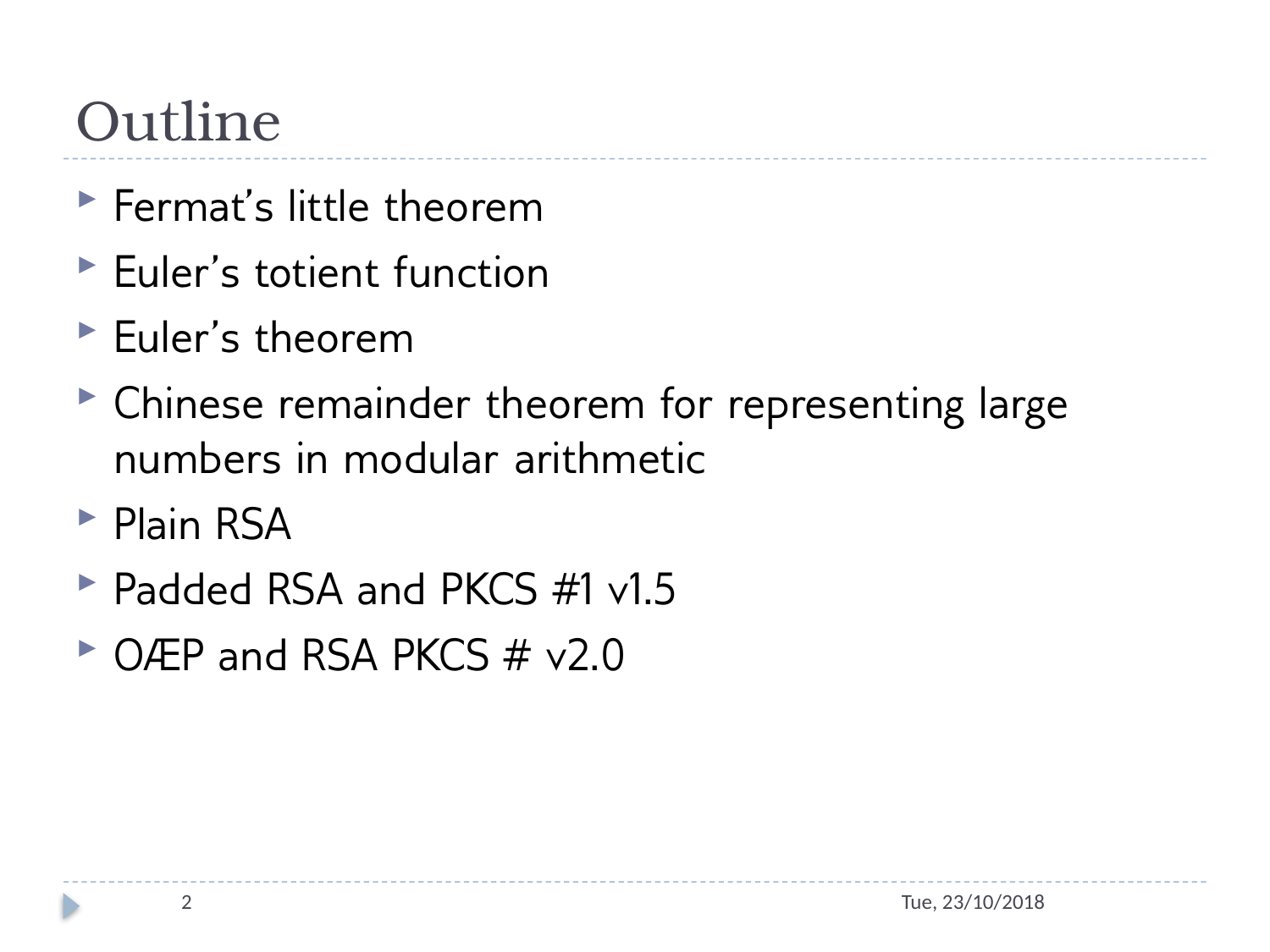

# Outline
Fermat’s little theorem
Euler’s totient function
Euler’s theorem
Chinese remainder theorem for representing large numbers in modular arithmetic
Plain RSA
Padded RSA and PKCS #1 v1.5
OAEP and RSA PKCS # v2.0

2
Tue, 23/10/2018